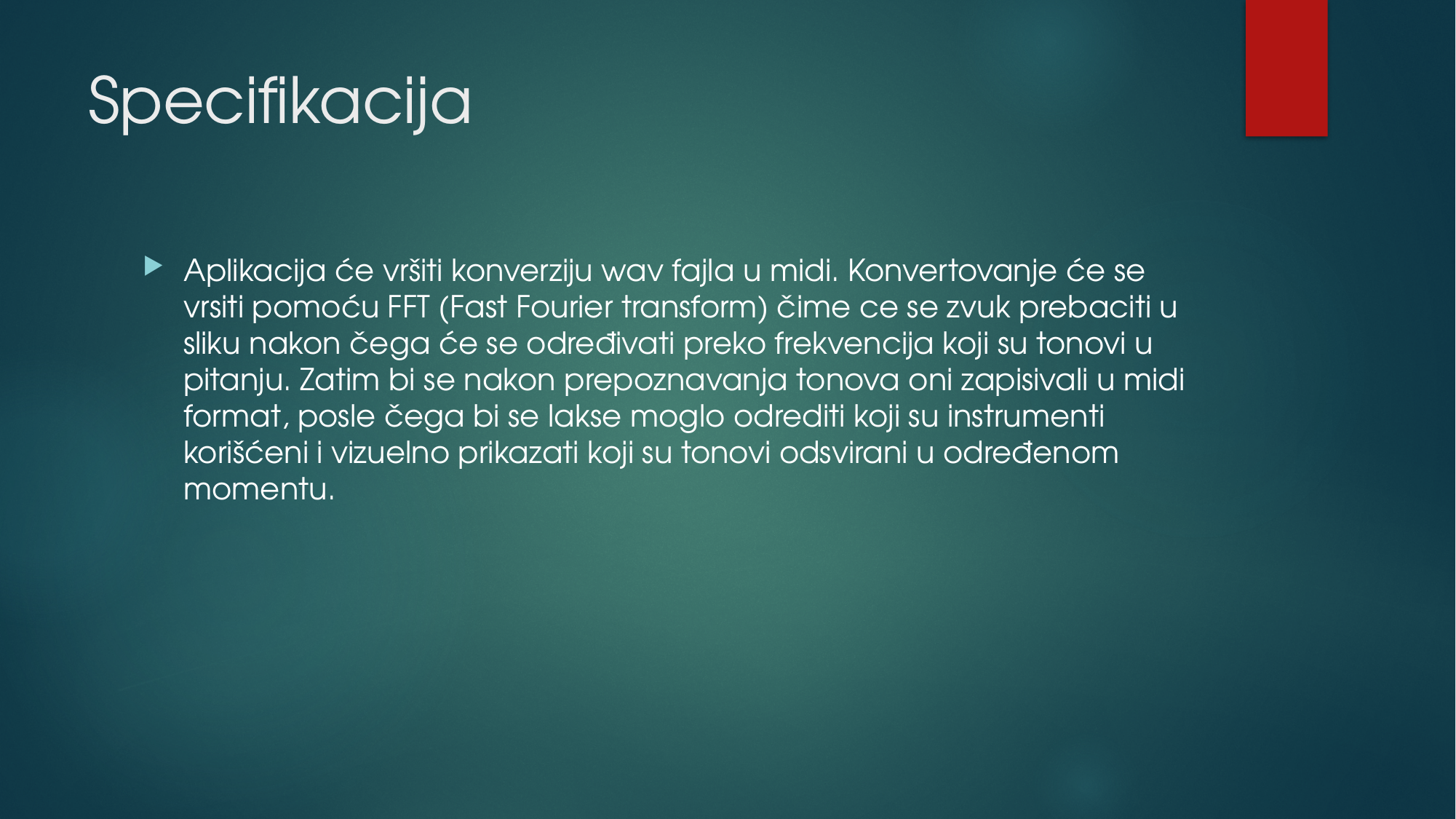

# Specifikacija
Aplikacija će vršiti konverziju wav fajla u midi. Konvertovanje će se vrsiti pomoću FFT (Fast Fourier transform) čime ce se zvuk prebaciti u sliku nakon čega će se određivati preko frekvencija koji su tonovi u pitanju. Zatim bi se nakon prepoznavanja tonova oni zapisivali u midi format, posle čega bi se lakse moglo odrediti koji su instrumenti korišćeni i vizuelno prikazati koji su tonovi odsvirani u određenom momentu.